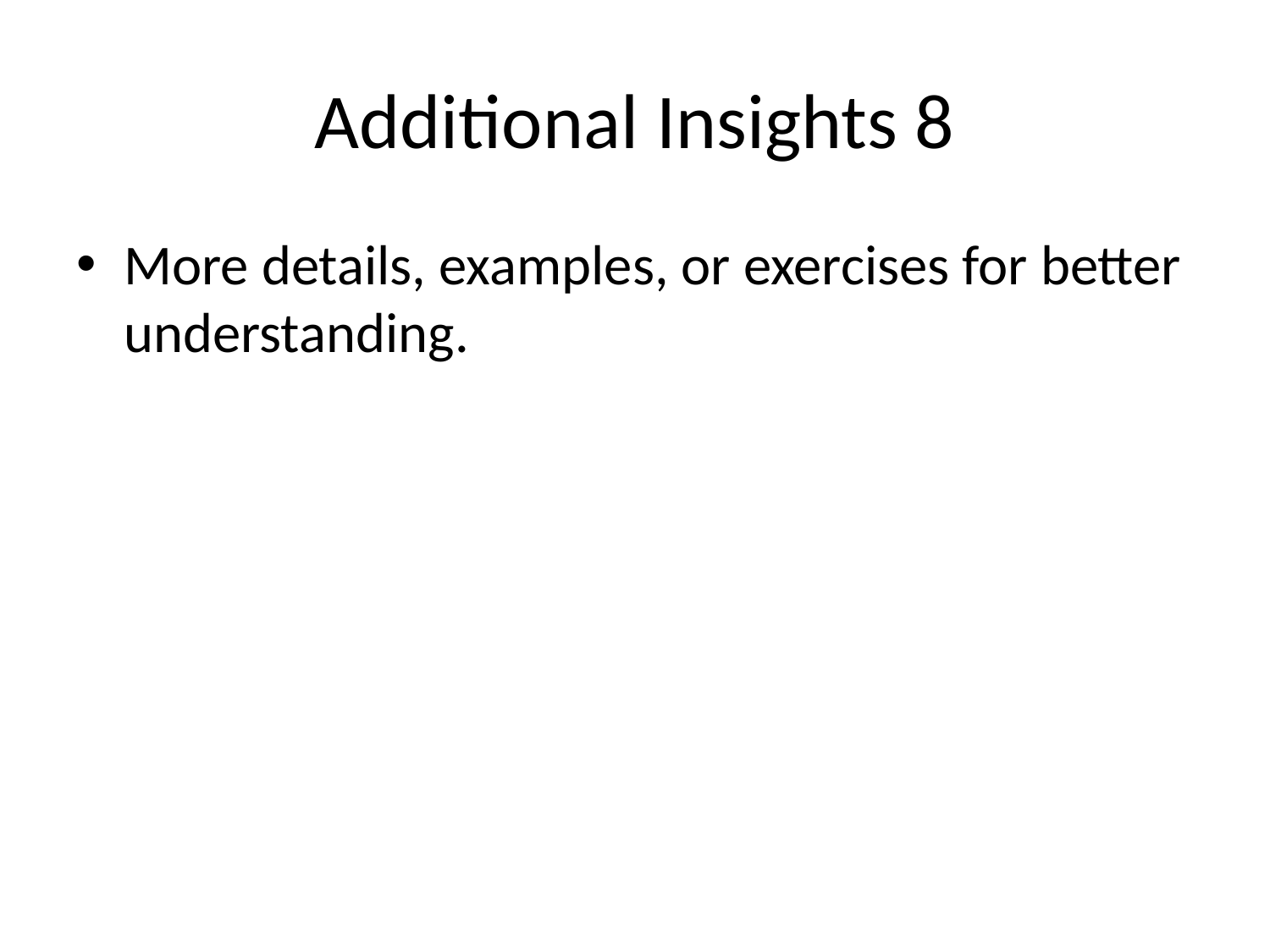

# Additional Insights 8
More details, examples, or exercises for better understanding.